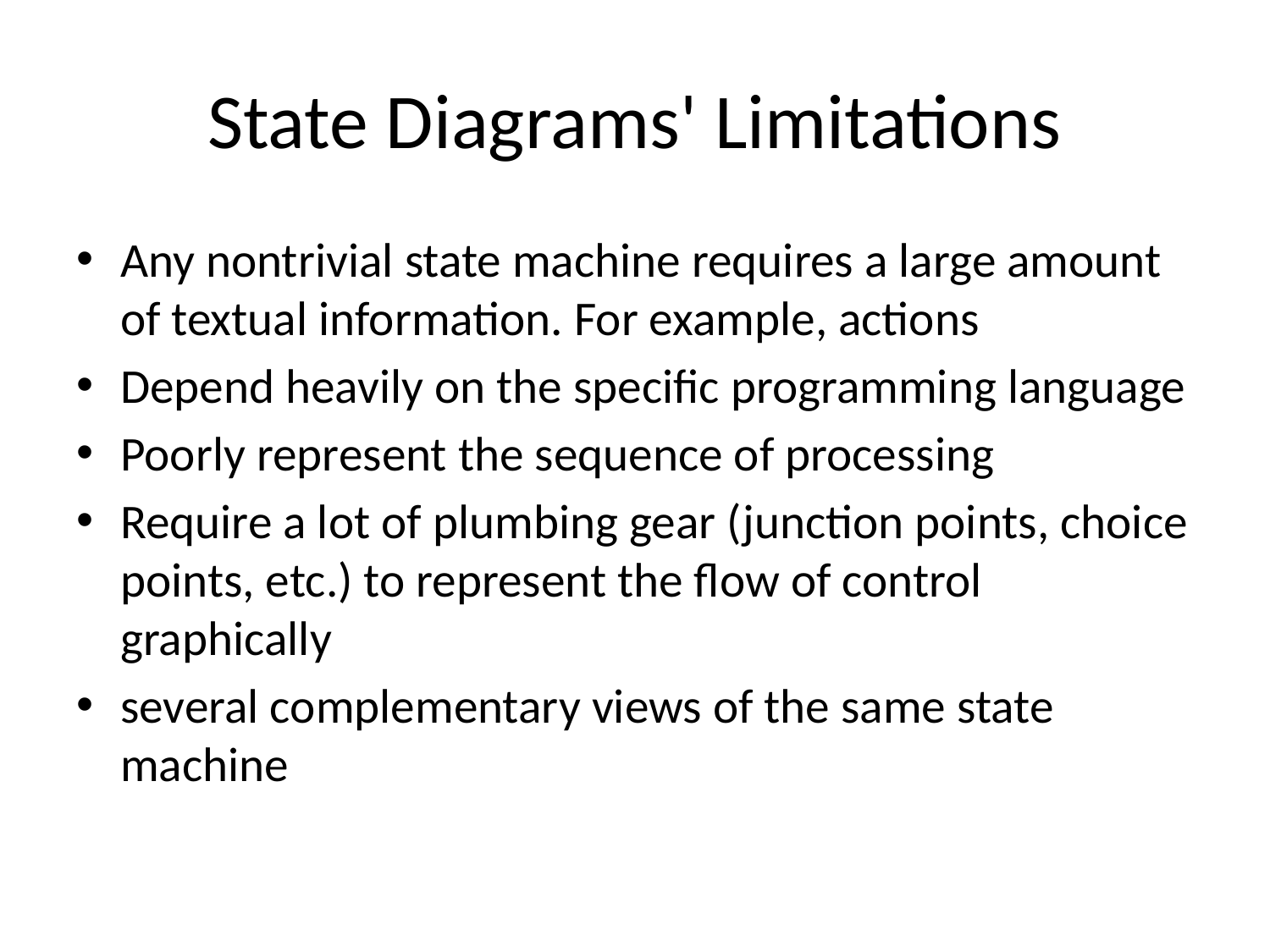

# State Diagrams' Limitations
Any nontrivial state machine requires a large amount of textual information. For example, actions
Depend heavily on the specific programming language
Poorly represent the sequence of processing
Require a lot of plumbing gear (junction points, choice points, etc.) to represent the flow of control graphically
several complementary views of the same state machine